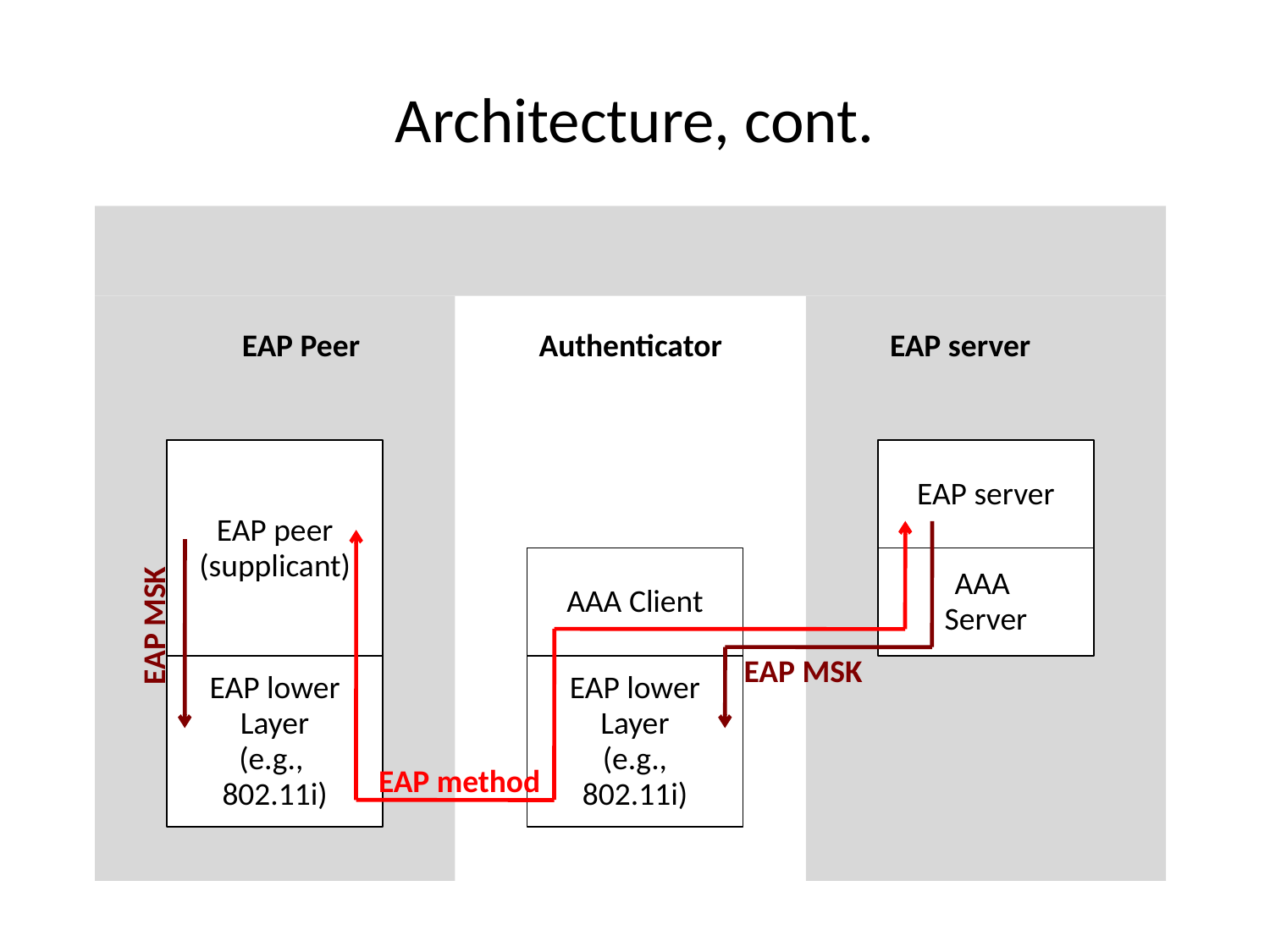

# Architecture, cont.

EAP Peer
Authenticator
EAP server
EAP peer (supplicant)
EAP server
EAP method
AAA Client
AAA
Server
EAP MSK
EAP MSK
EAP lower
Layer
(e.g.,
802.11i)
EAP lower
Layer
(e.g.,
802.11i)